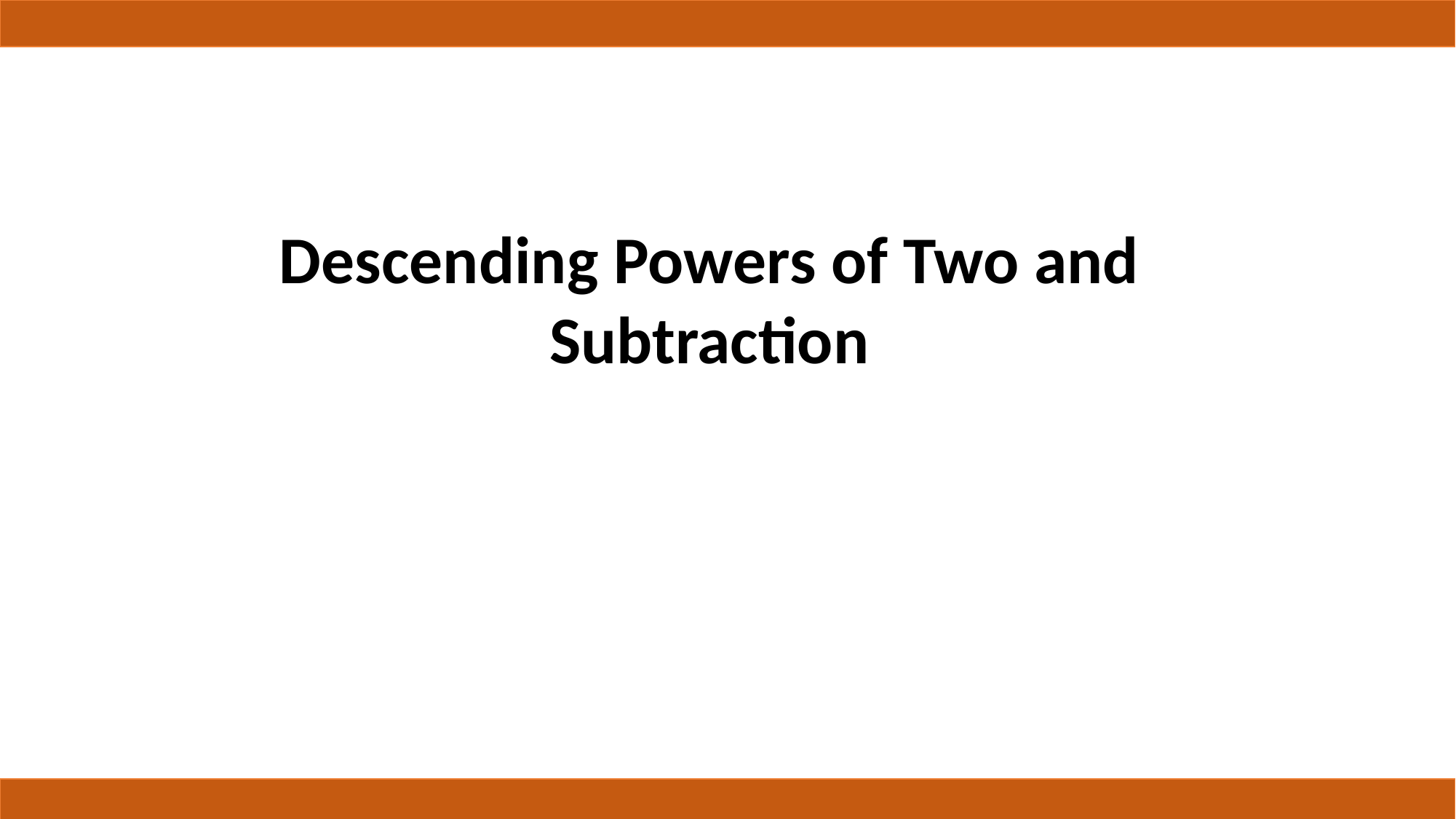

# Descending Powers of Two and Subtraction